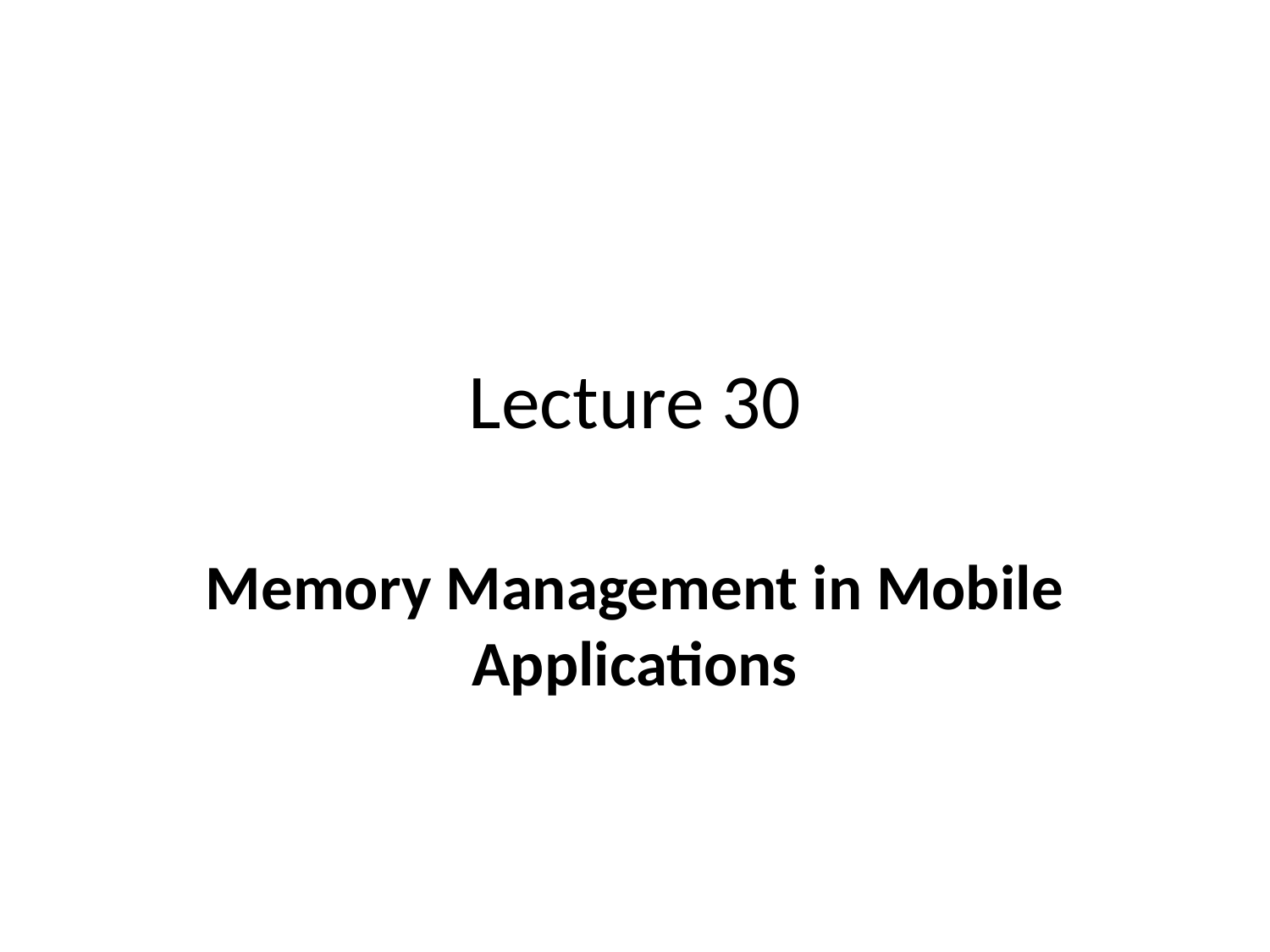

# Lecture 30
Memory Management in Mobile Applications